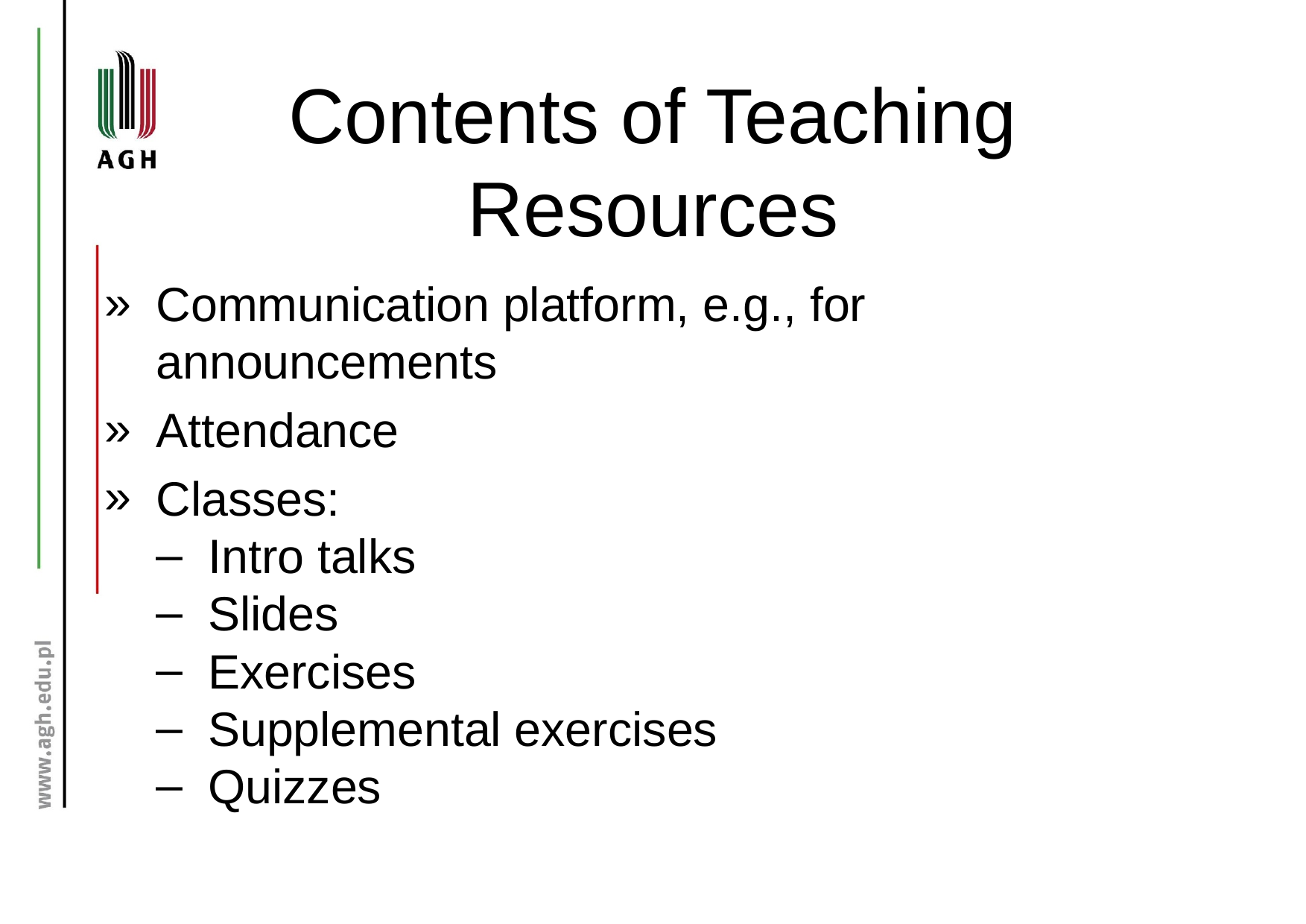

# Contents of Teaching Resources
Communication platform, e.g., for announcements
Attendance
Classes:
Intro talks
Slides
Exercises
Supplemental exercises
Quizzes